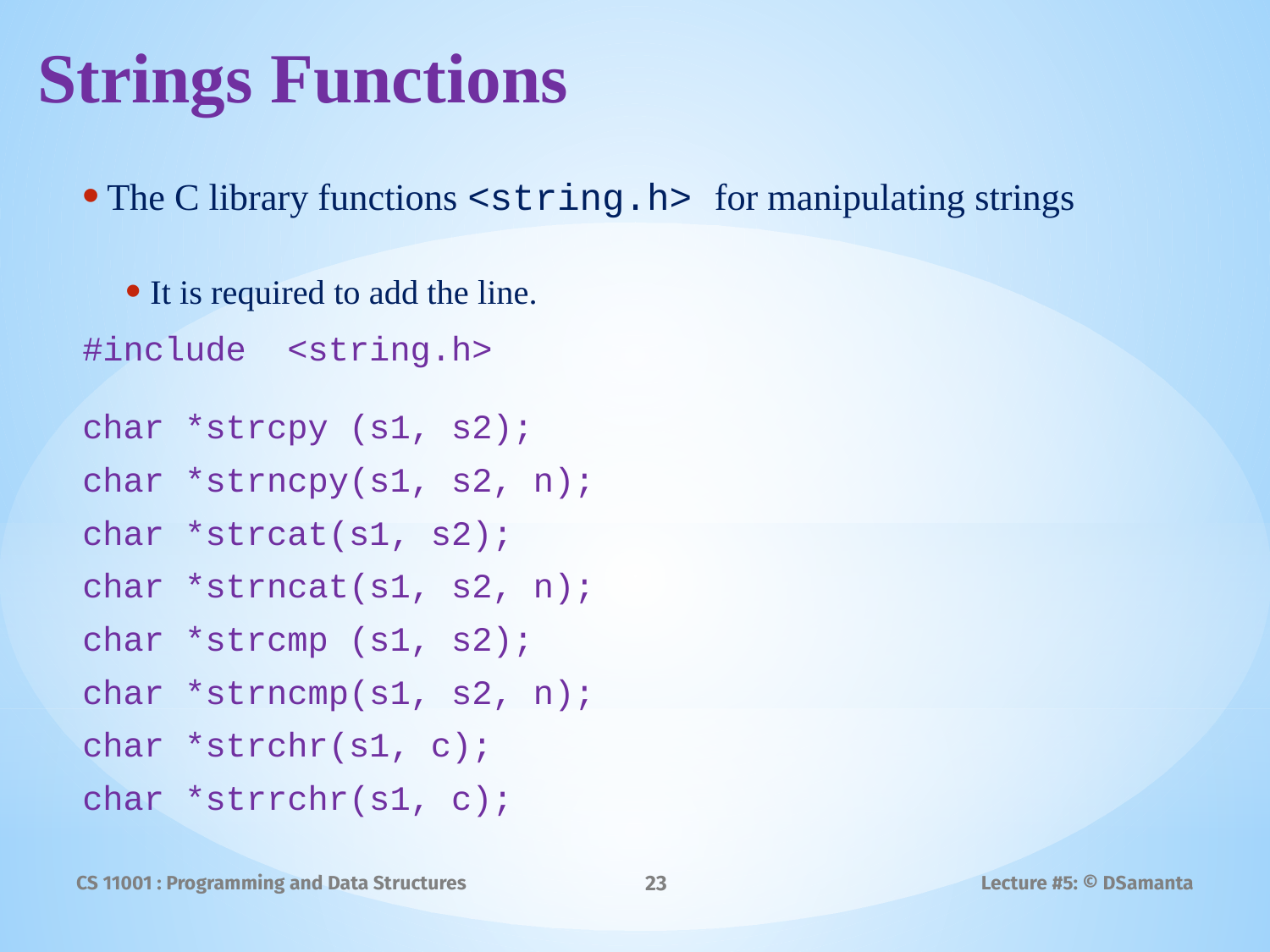

# Strings Functions
The C library functions <string.h> for manipulating strings

It is required to add the line.
	#include  <string.h>

char *strcpy (s1, s2);
char *strncpy(s1, s2, n);
char *strcat(s1, s2);
char *strncat(s1, s2, n);
char *strcmp (s1, s2);
char *strncmp(s1, s2, n);
char *strchr(s1, c);
char *strrchr(s1, c);

CS 11001 : Programming and Data Structures
23
Lecture #5: © DSamanta